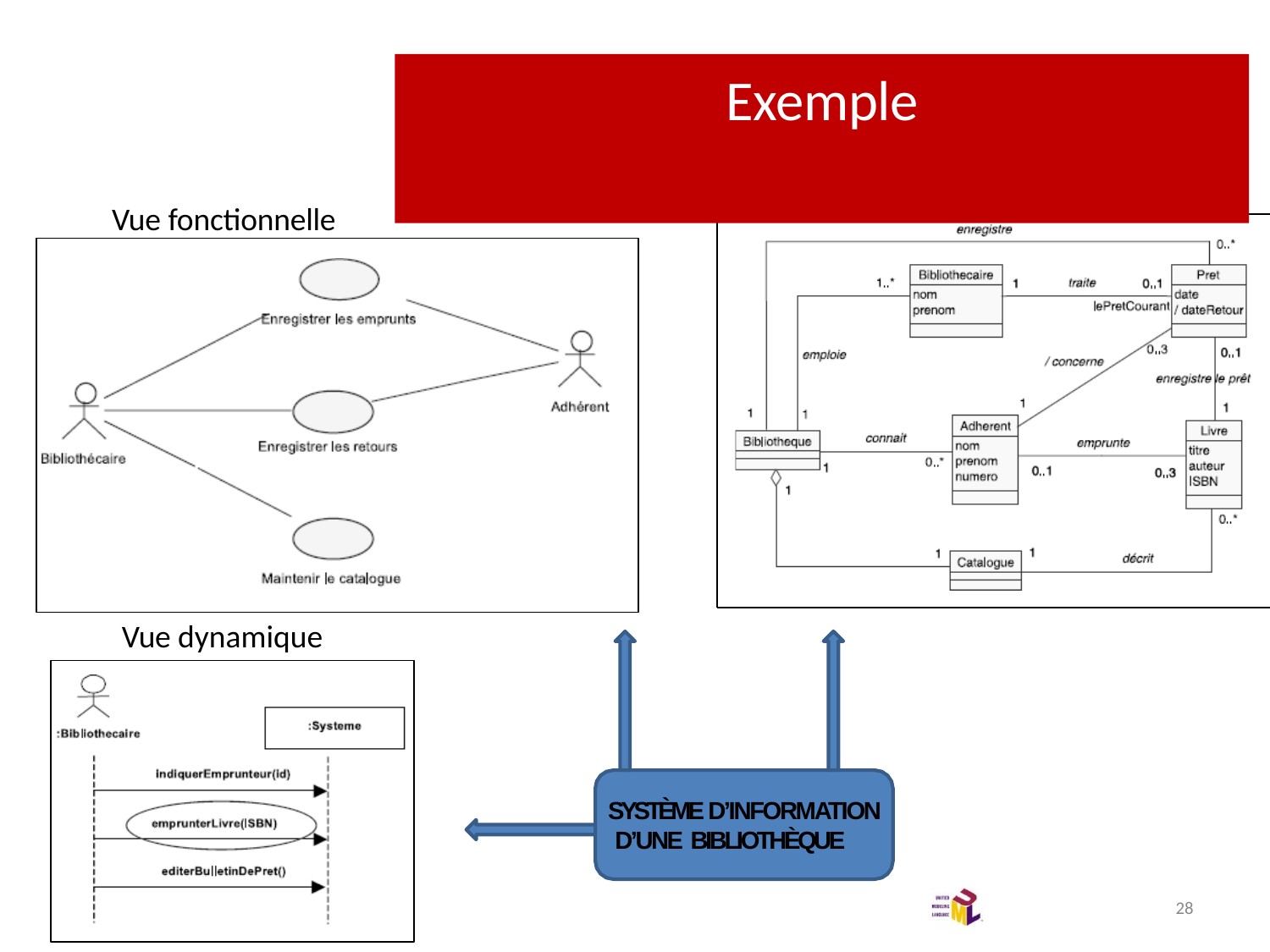

# Exemple
Vue statique
Vue fonctionnelle

Vue dynamique

SYSTÈME D’INFORMATION  D’UNE BIBLIOTHÈQUE
28